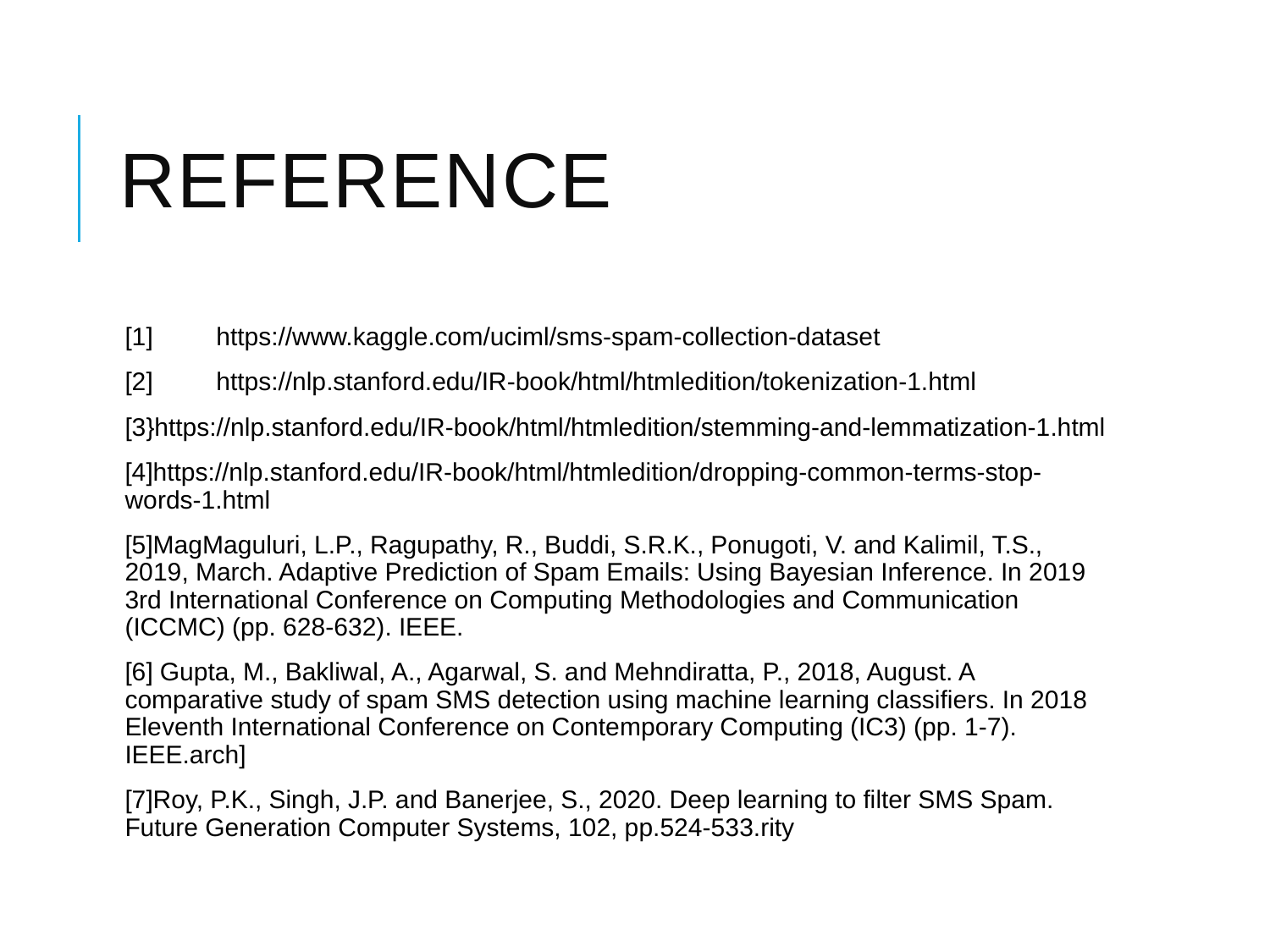

# Reference
[1]	https://www.kaggle.com/uciml/sms-spam-collection-dataset
[2]	https://nlp.stanford.edu/IR-book/html/htmledition/tokenization-1.html
[3}https://nlp.stanford.edu/IR-book/html/htmledition/stemming-and-lemmatization-1.html
[4]https://nlp.stanford.edu/IR-book/html/htmledition/dropping-common-terms-stop-words-1.html
[5]MagMaguluri, L.P., Ragupathy, R., Buddi, S.R.K., Ponugoti, V. and Kalimil, T.S., 2019, March. Adaptive Prediction of Spam Emails: Using Bayesian Inference. In 2019 3rd International Conference on Computing Methodologies and Communication (ICCMC) (pp. 628-632). IEEE.
[6] Gupta, M., Bakliwal, A., Agarwal, S. and Mehndiratta, P., 2018, August. A comparative study of spam SMS detection using machine learning classifiers. In 2018 Eleventh International Conference on Contemporary Computing (IC3) (pp. 1-7). IEEE.arch]
[7]Roy, P.K., Singh, J.P. and Banerjee, S., 2020. Deep learning to filter SMS Spam. Future Generation Computer Systems, 102, pp.524-533.rity